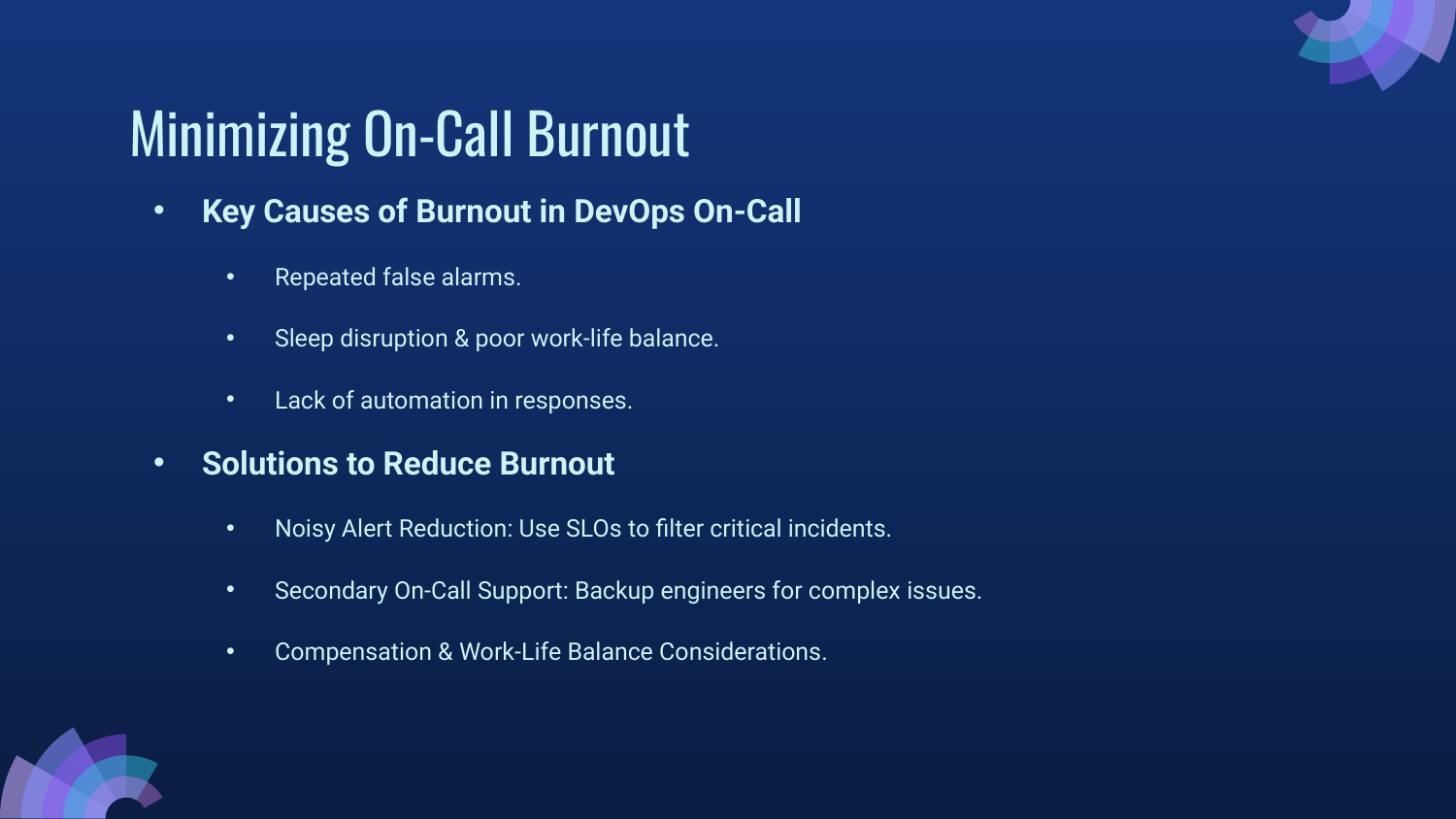

# Minimizing On-Call Burnout
Key Causes of Burnout in DevOps On-Call
Repeated false alarms.
Sleep disruption & poor work-life balance.
Lack of automation in responses.
Solutions to Reduce Burnout
Noisy Alert Reduction: Use SLOs to filter critical incidents.
Secondary On-Call Support: Backup engineers for complex issues.
Compensation & Work-Life Balance Considerations.